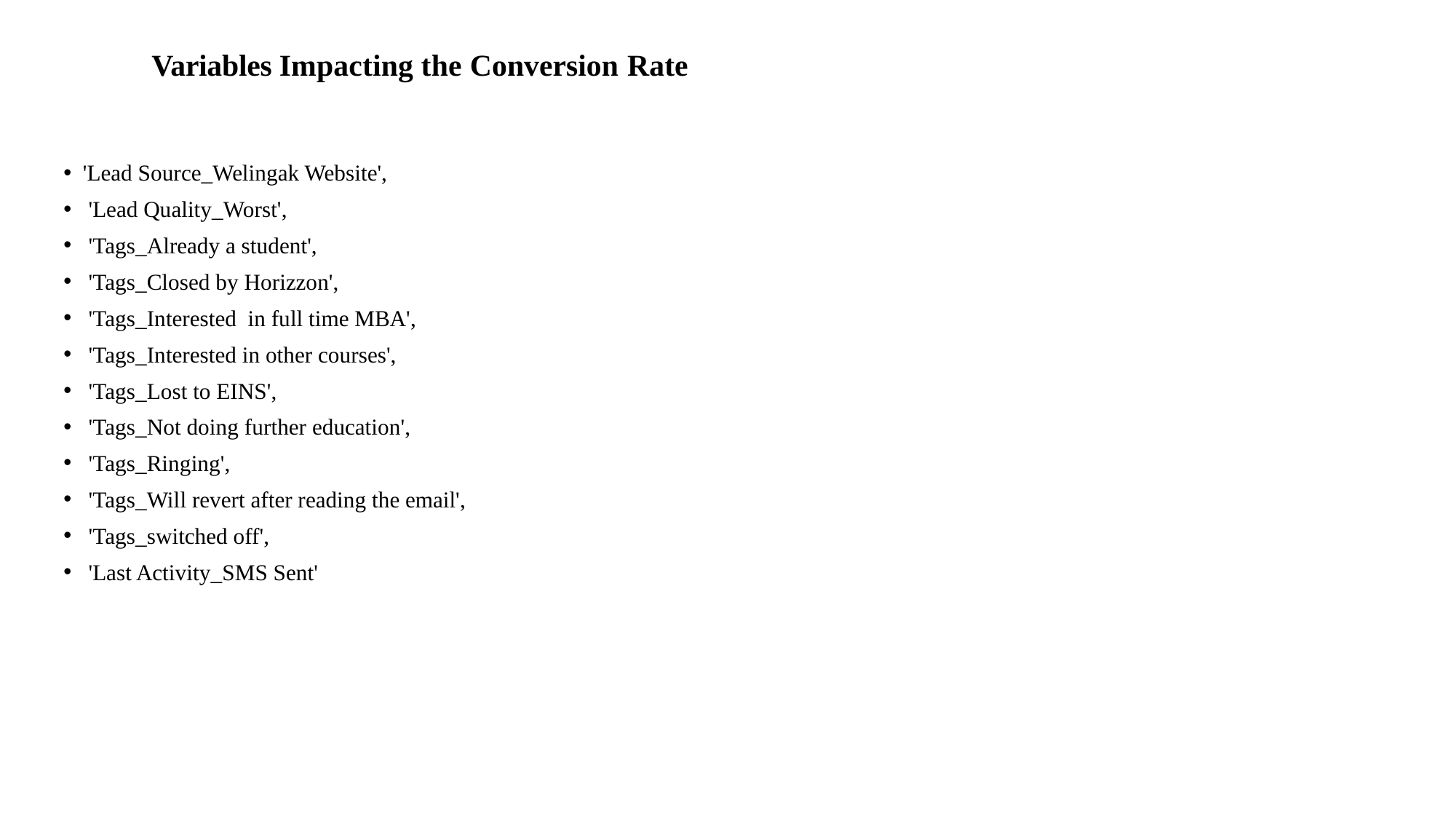

# Variables Impacting the Conversion Rate
'Lead Source_Welingak Website',
 'Lead Quality_Worst',
 'Tags_Already a student',
 'Tags_Closed by Horizzon',
 'Tags_Interested  in full time MBA',
 'Tags_Interested in other courses',
 'Tags_Lost to EINS',
 'Tags_Not doing further education',
 'Tags_Ringing',
 'Tags_Will revert after reading the email',
 'Tags_switched off',
 'Last Activity_SMS Sent'